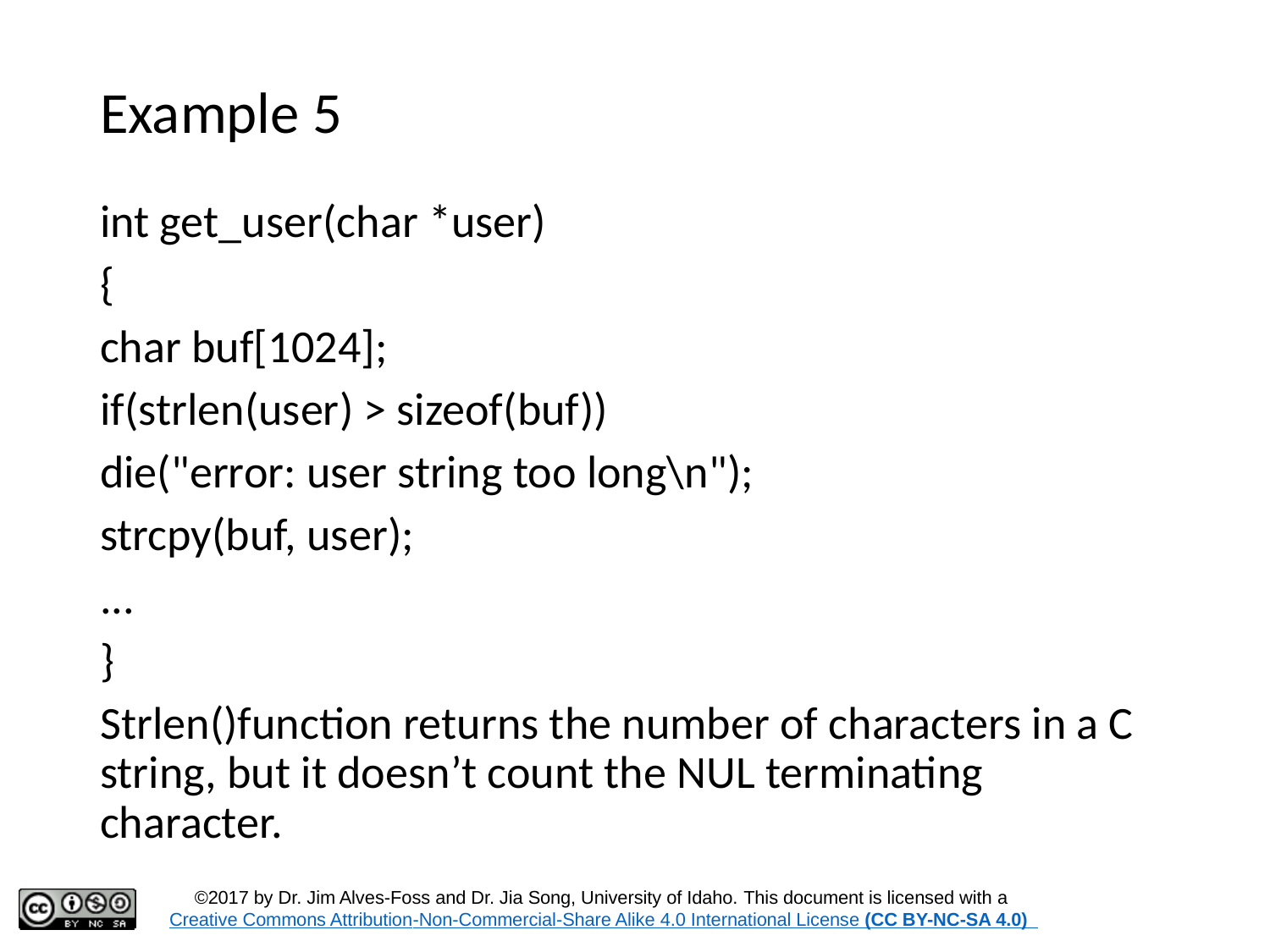

# Example 5
int get_user(char *user)
{
char buf[1024];
if(strlen(user) > sizeof(buf))
die("error: user string too long\n");
strcpy(buf, user);
...
}
Strlen()function returns the number of characters in a C string, but it doesn’t count the NUL terminating character.